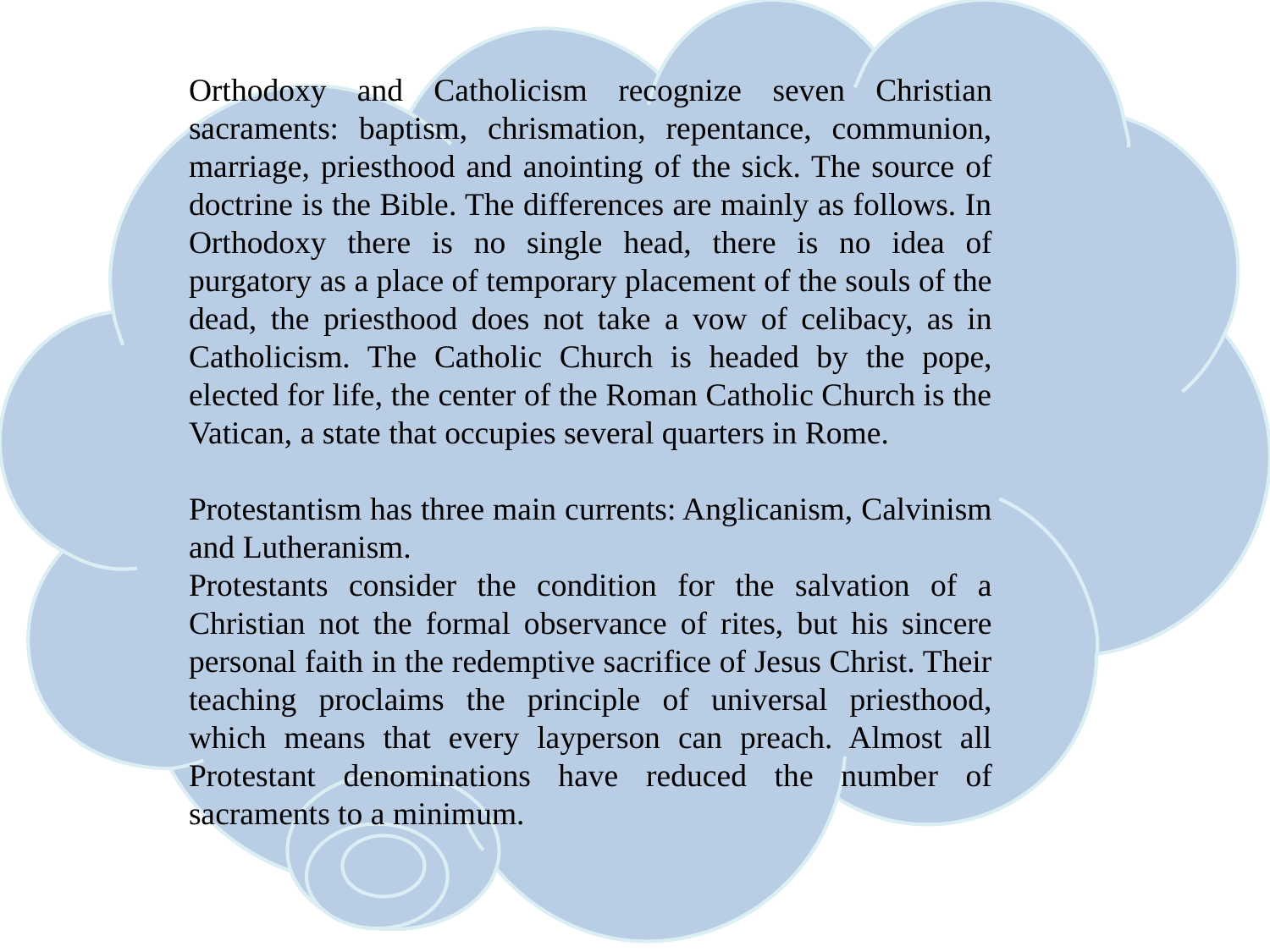

Orthodoxy and Catholicism recognize seven Christian sacraments: baptism, chrismation, repentance, communion, marriage, priesthood and anointing of the sick. The source of doctrine is the Bible. The differences are mainly as follows. In Orthodoxy there is no single head, there is no idea of purgatory as a place of temporary placement of the souls of the dead, the priesthood does not take a vow of celibacy, as in Catholicism. The Catholic Church is headed by the pope, elected for life, the center of the Roman Catholic Church is the Vatican, a state that occupies several quarters in Rome.

Protestantism has three main currents: Anglicanism, Calvinism and Lutheranism.
Protestants consider the condition for the salvation of a Christian not the formal observance of rites, but his sincere personal faith in the redemptive sacrifice of Jesus Christ. Their teaching proclaims the principle of universal priesthood, which means that every layperson can preach. Almost all Protestant denominations have reduced the number of sacraments to a minimum.